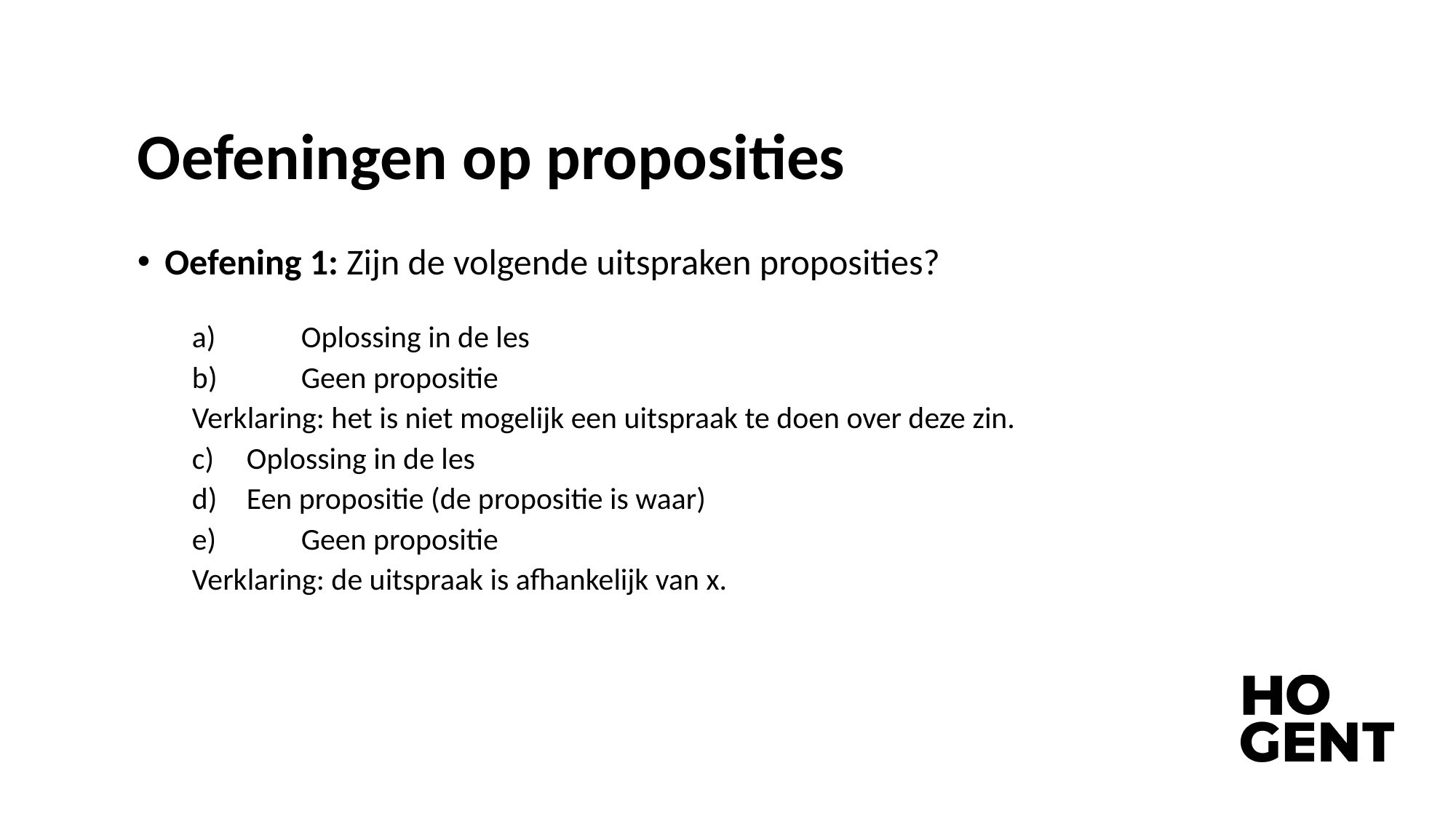

# Oefeningen op proposities
Oefening 1: Zijn de volgende uitspraken proposities?

a)	Oplossing in de les
b)	Geen propositie
Verklaring: het is niet mogelijk een uitspraak te doen over deze zin.
Oplossing in de les
Een propositie (de propositie is waar)
e)	Geen propositie
Verklaring: de uitspraak is afhankelijk van x.